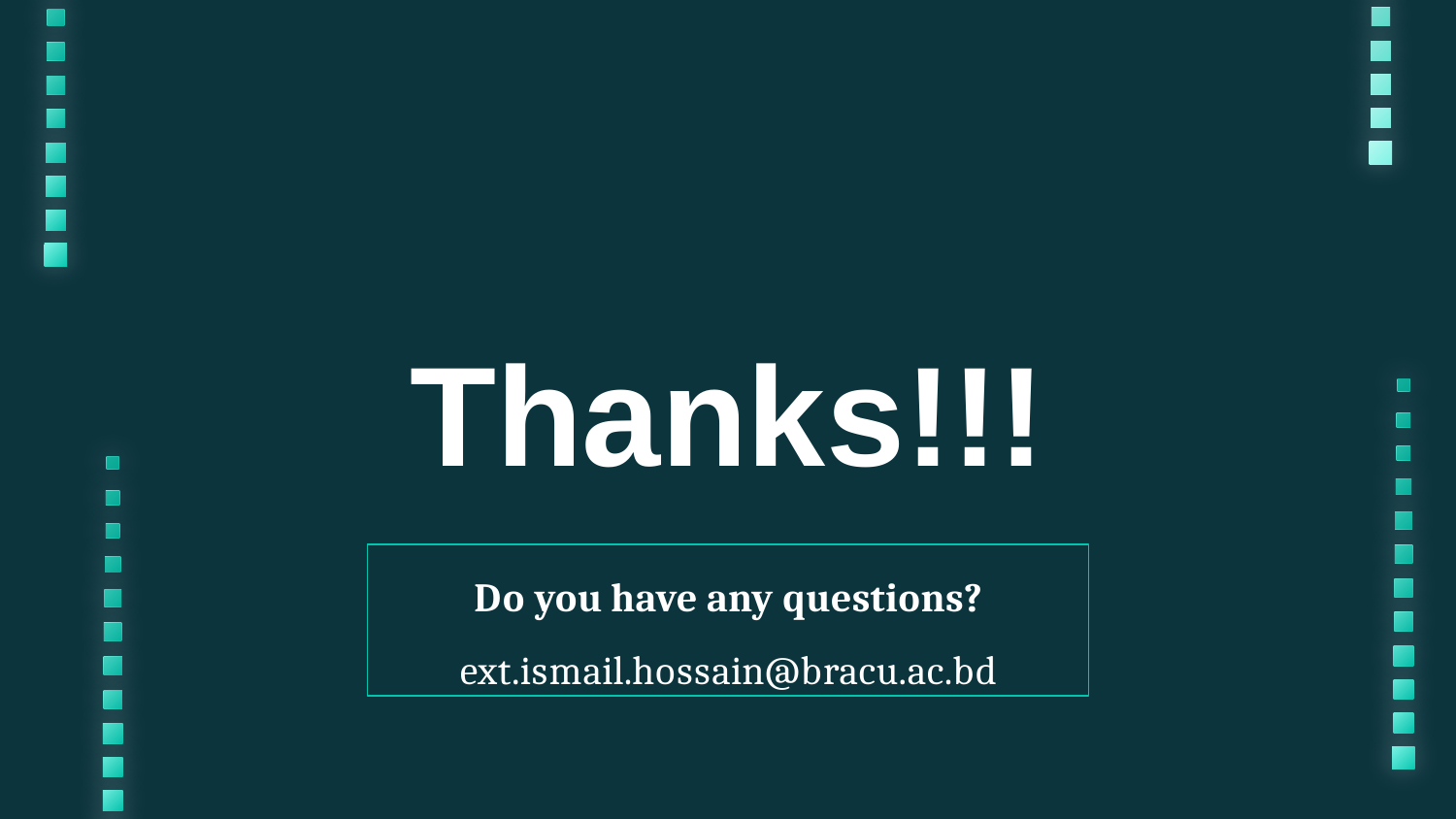

# Thanks!!!
Do you have any questions?
ext.ismail.hossain@bracu.ac.bd